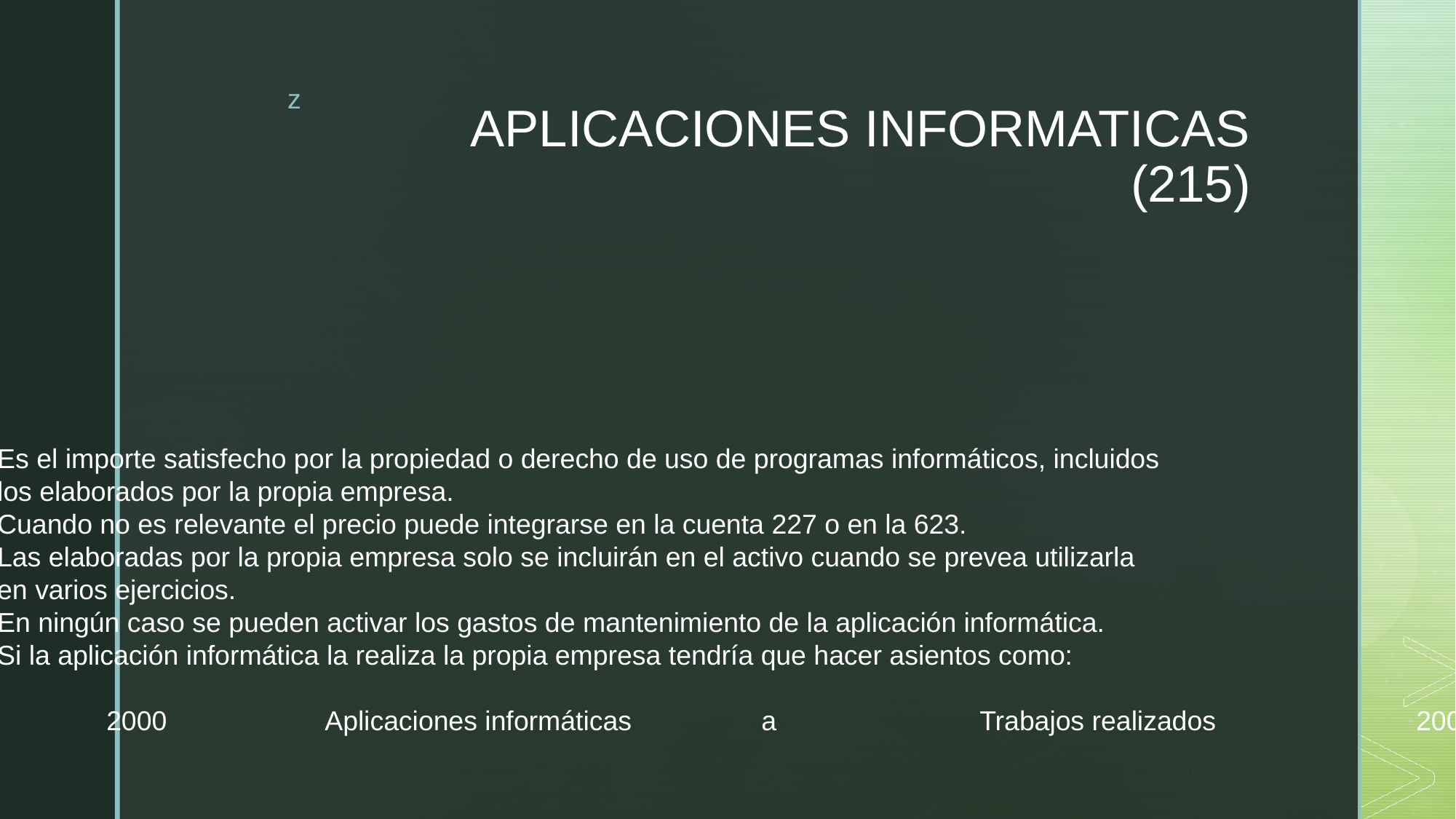

# APLICACIONES INFORMATICAS (215)
Es el importe satisfecho por la propiedad o derecho de uso de programas informáticos, incluidos
los elaborados por la propia empresa.
Cuando no es relevante el precio puede integrarse en la cuenta 227 o en la 623.
Las elaboradas por la propia empresa solo se incluirán en el activo cuando se prevea utilizarla
en varios ejercicios.
En ningún caso se pueden activar los gastos de mantenimiento de la aplicación informática.
Si la aplicación informática la realiza la propia empresa tendría que hacer asientos como:

	2000		Aplicaciones informáticas		a		Trabajos realizados		2000